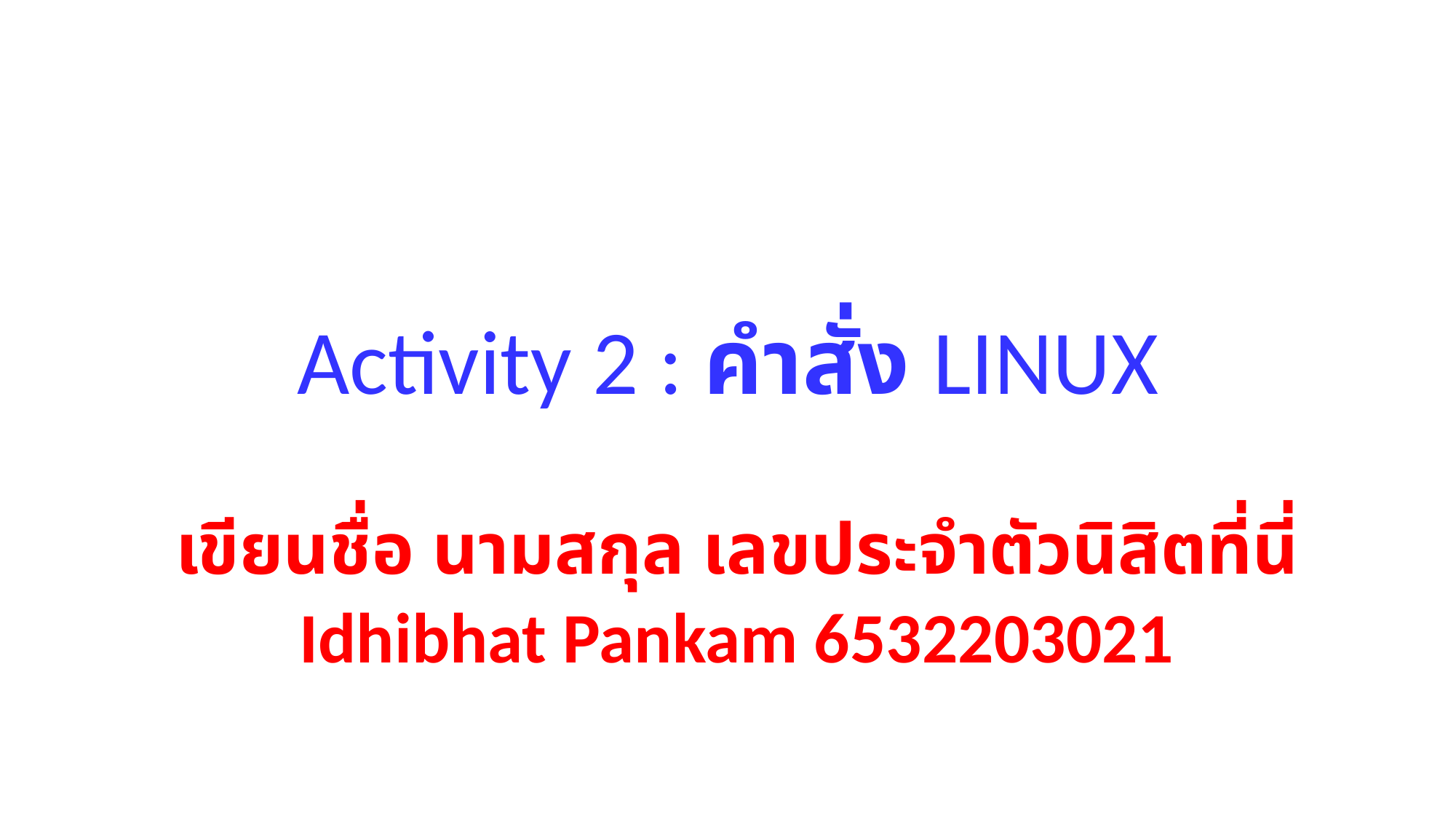

# Activity 2 : คำสั่ง LINUX
เขียนชื่อ นามสกุล เลขประจำตัวนิสิตที่นี่
Idhibhat Pankam 6532203021